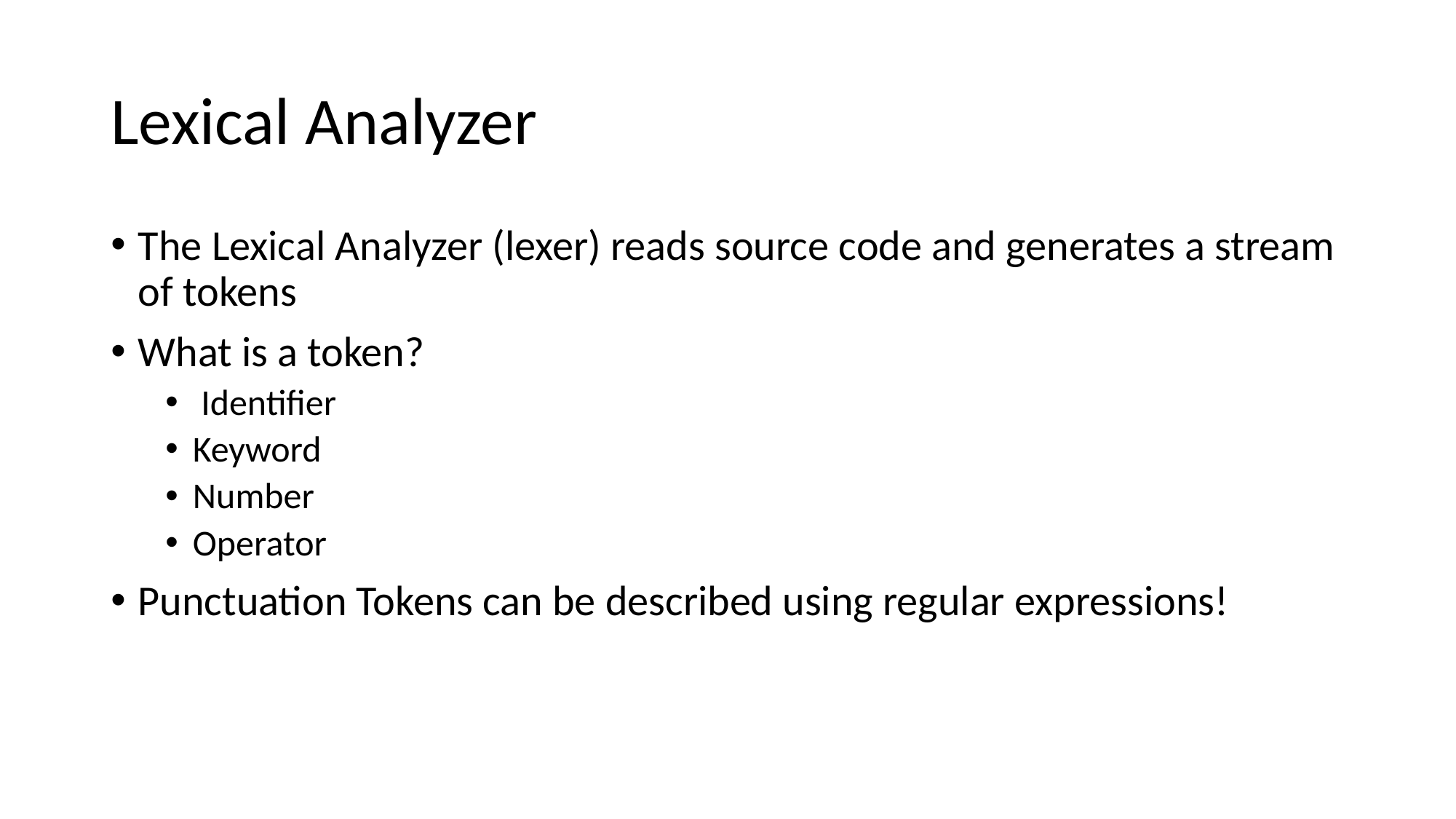

# Lexical Analyzer
The Lexical Analyzer (lexer) reads source code and generates a stream of tokens
What is a token?
 Identifier
Keyword
Number
Operator
Punctuation Tokens can be described using regular expressions!